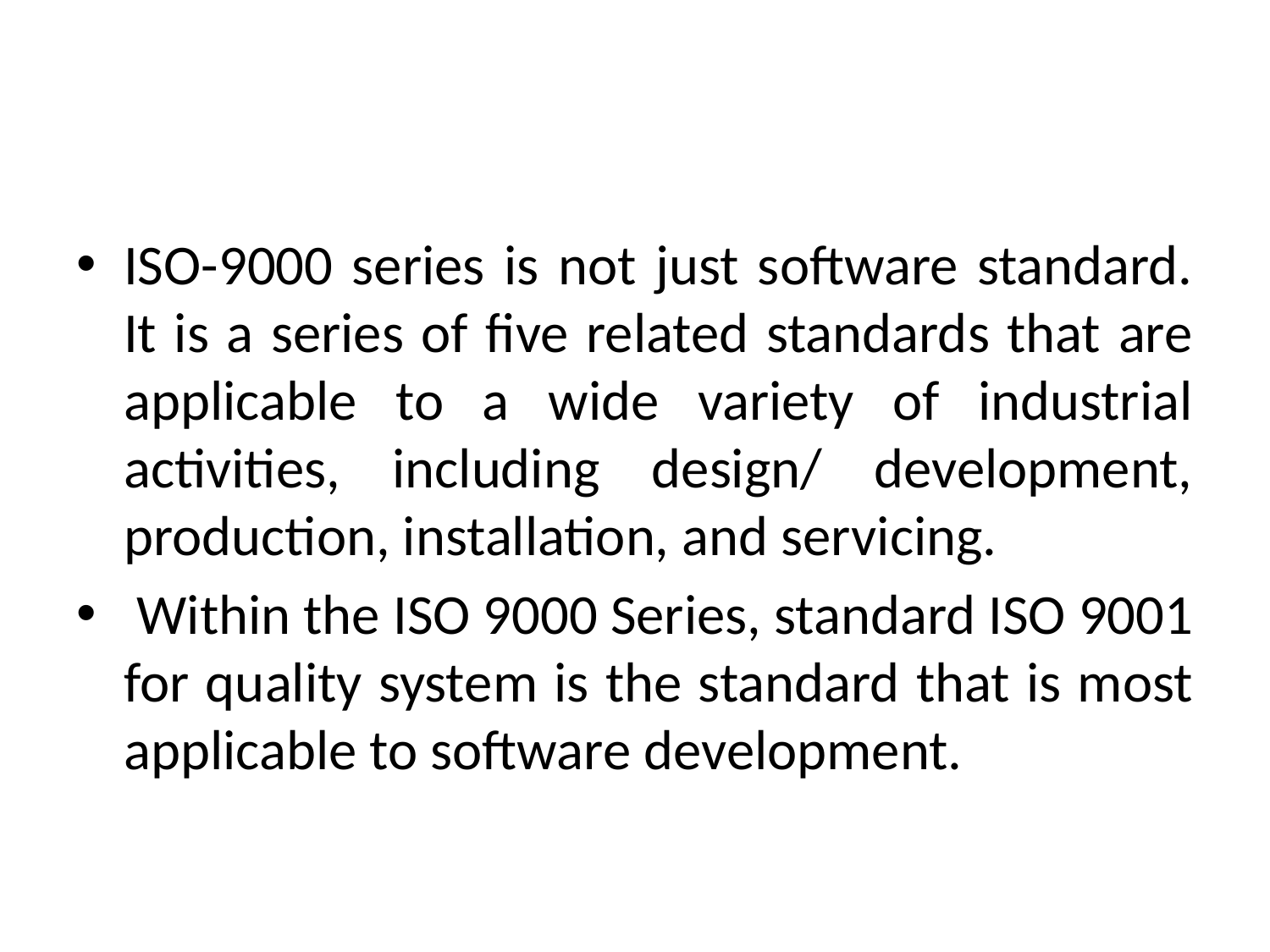

ISO-9000 series is not just software standard. It is a series of five related standards that are applicable to a wide variety of industrial activities, including design/ development, production, installation, and servicing.
 Within the ISO 9000 Series, standard ISO 9001 for quality system is the standard that is most applicable to software development.